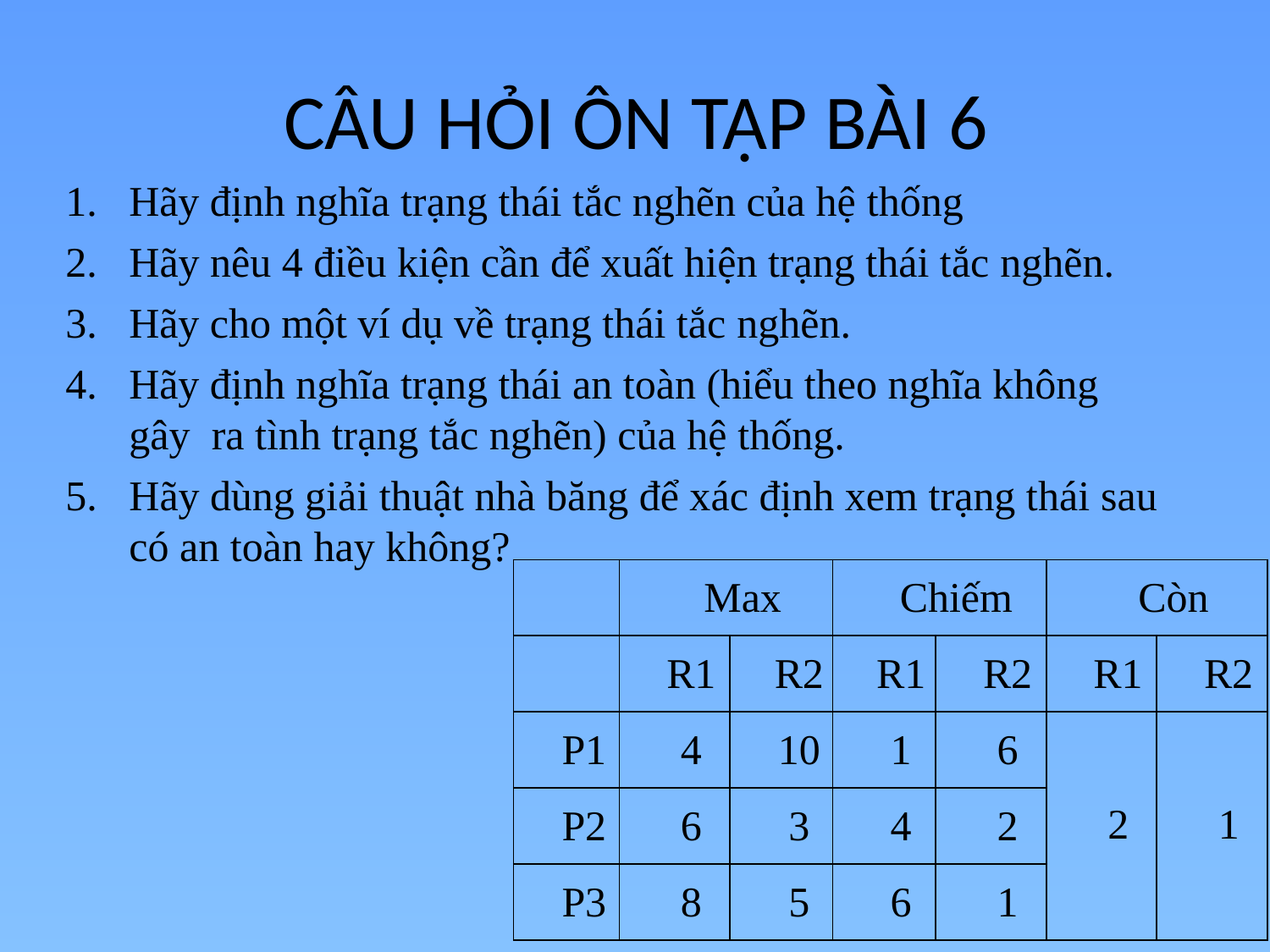

# CÂU HỎI ÔN TẬP BÀI 6
Hãy định nghĩa trạng thái tắc nghẽn của hệ thống
Hãy nêu 4 điều kiện cần để xuất hiện trạng thái tắc nghẽn.
Hãy cho một ví dụ về trạng thái tắc nghẽn.
Hãy định nghĩa trạng thái an toàn (hiểu theo nghĩa không gây  ra tình trạng tắc nghẽn) của hệ thống.
Hãy dùng giải thuật nhà băng để xác định xem trạng thái sau
có an toàn hay không?
|  | Max |  | Chiếm |  | Còn |  |
| --- | --- | --- | --- | --- | --- | --- |
|  | R1 | R2 | R1 | R2 | R1 | R2 |
| P1 | 4 | 10 | 1 | 6 | 2 | 1 |
| P2 | 6 | 3 | 4 | 2 |  |  |
| P3 | 8 | 5 | 6 | 1 |  |  |